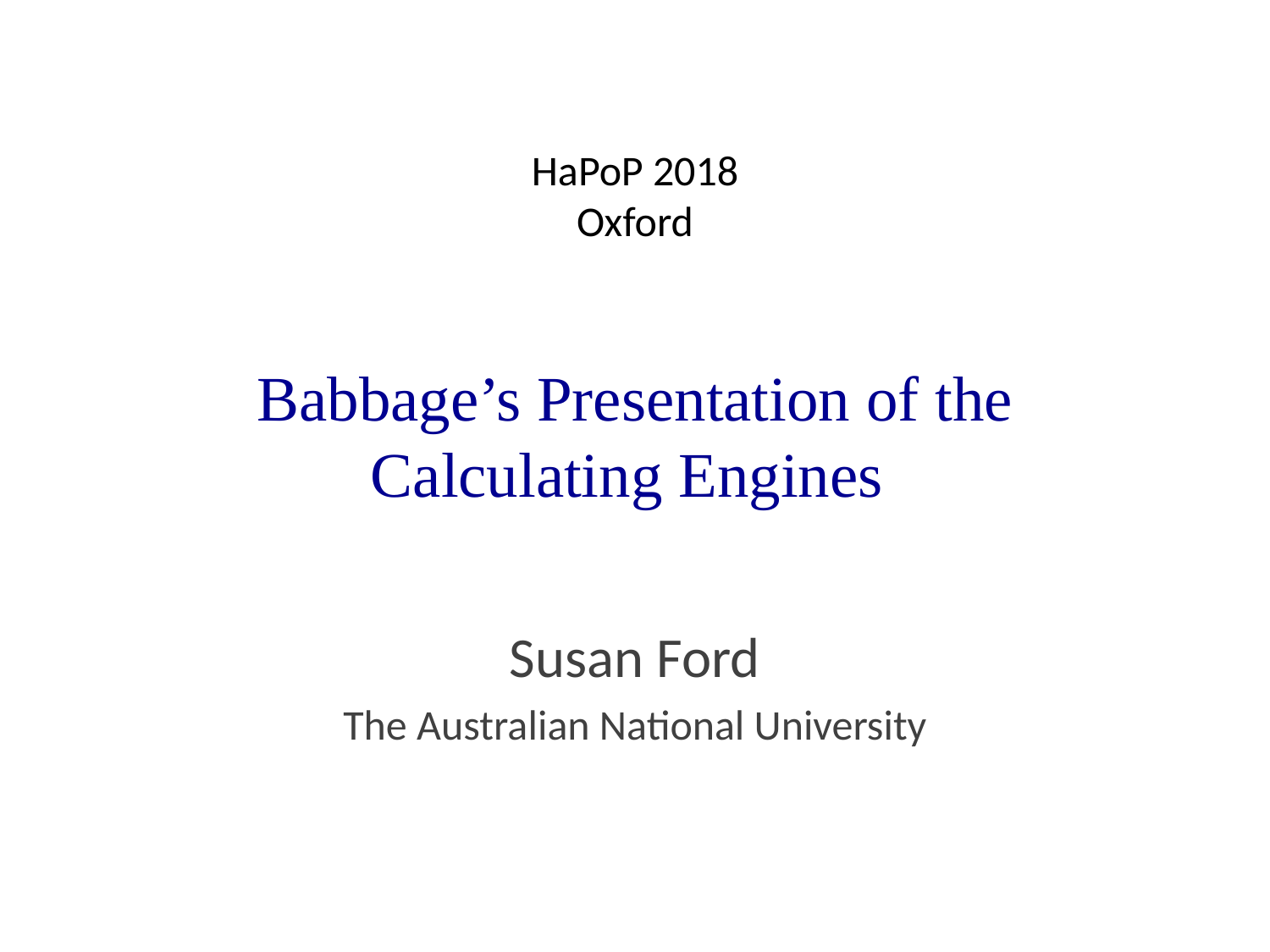

# HaPoP 2018 Oxford
Babbage’s Presentation of the Calculating Engines
Susan Ford
The Australian National University